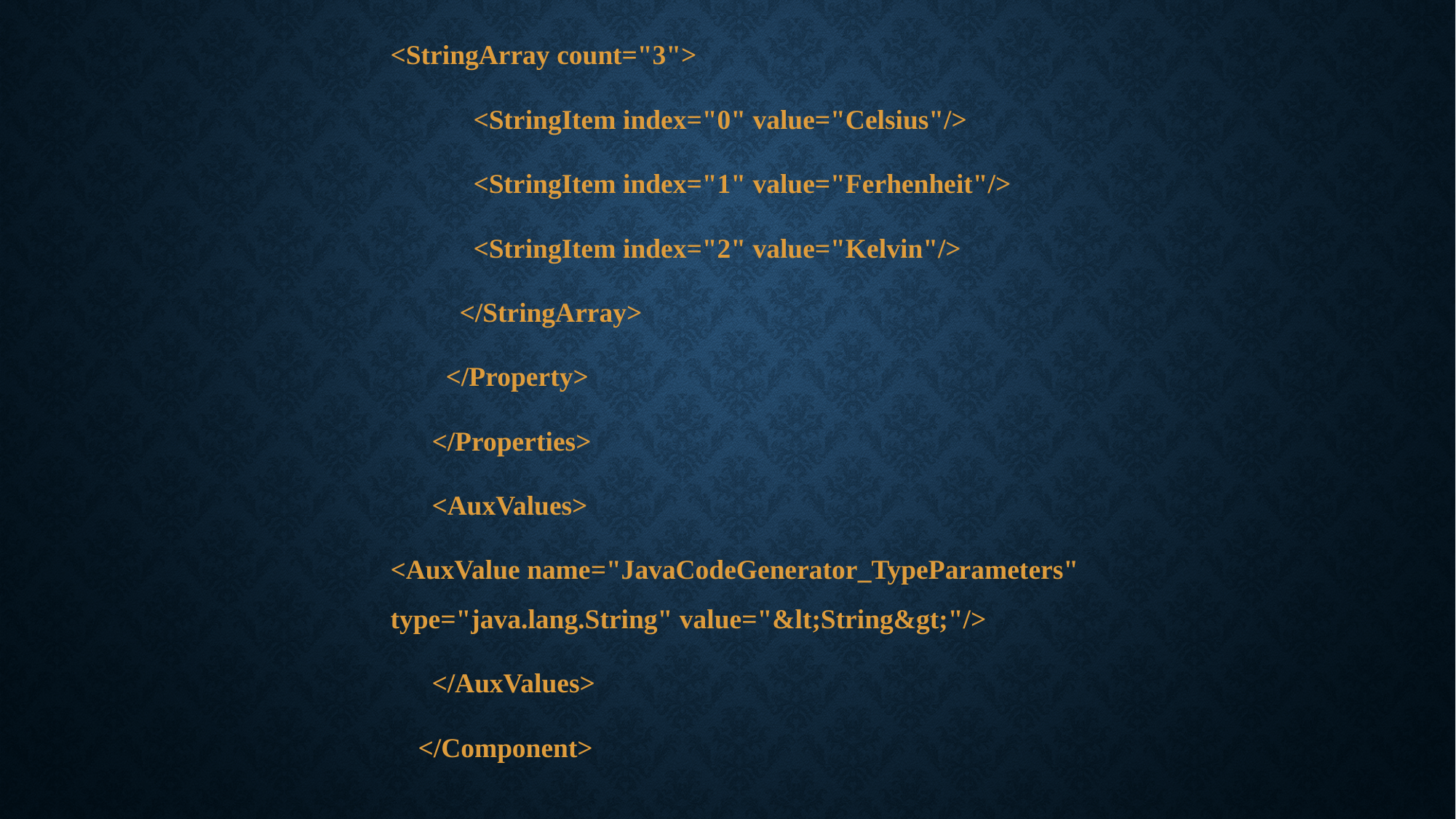

<StringArray count="3">
            <StringItem index="0" value="Celsius"/>
            <StringItem index="1" value="Ferhenheit"/>
            <StringItem index="2" value="Kelvin"/>
          </StringArray>
        </Property>
      </Properties>
      <AuxValues>
<AuxValue name="JavaCodeGenerator_TypeParameters" type="java.lang.String" value="&lt;String&gt;"/>
      </AuxValues>
    </Component>